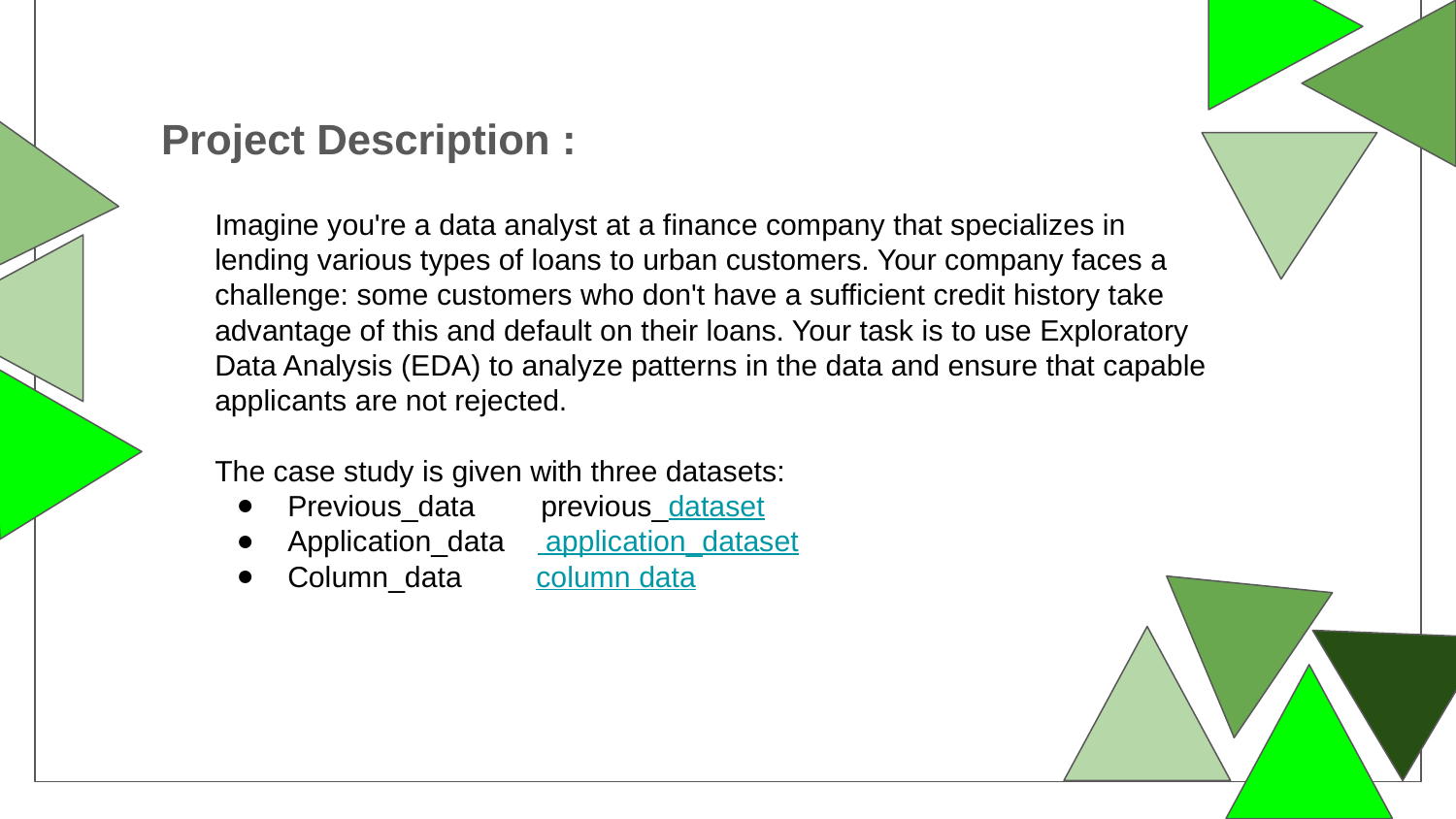

Project Description :

Imagine you're a data analyst at a finance company that specializes in lending various types of loans to urban customers. Your company faces a challenge: some customers who don't have a sufficient credit history take advantage of this and default on their loans. Your task is to use Exploratory Data Analysis (EDA) to analyze patterns in the data and ensure that capable applicants are not rejected.

The case study is given with three datasets:
Previous_data        previous_dataset
Application_data     application_dataset
Column_data         column data